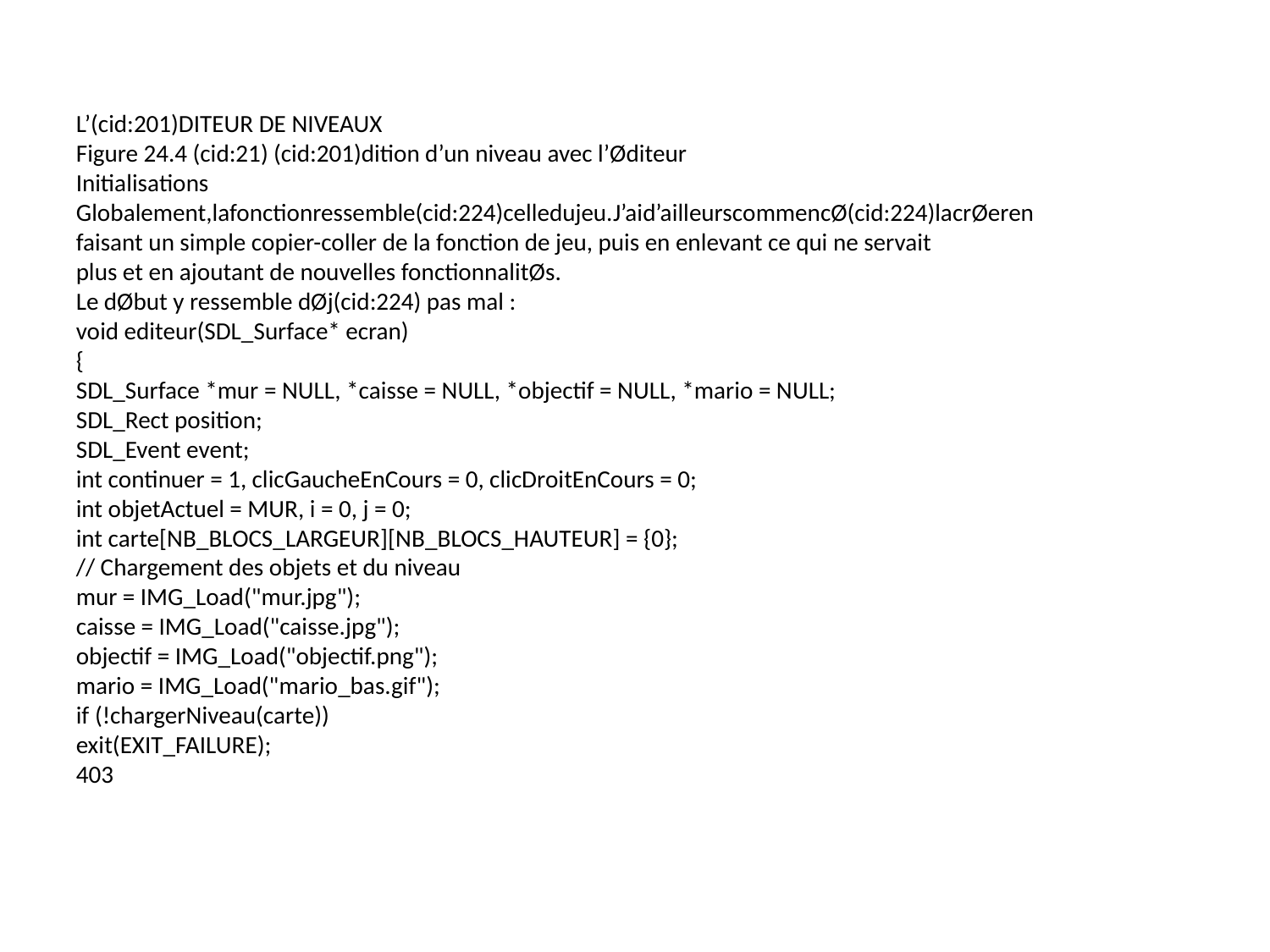

L’(cid:201)DITEUR DE NIVEAUX
Figure 24.4 (cid:21) (cid:201)dition d’un niveau avec l’Øditeur
Initialisations
Globalement,lafonctionressemble(cid:224)celledujeu.J’aid’ailleurscommencØ(cid:224)lacrØeren
faisant un simple copier-coller de la fonction de jeu, puis en enlevant ce qui ne servait
plus et en ajoutant de nouvelles fonctionnalitØs.
Le dØbut y ressemble dØj(cid:224) pas mal :
void editeur(SDL_Surface* ecran)
{
SDL_Surface *mur = NULL, *caisse = NULL, *objectif = NULL, *mario = NULL;
SDL_Rect position;
SDL_Event event;
int continuer = 1, clicGaucheEnCours = 0, clicDroitEnCours = 0;
int objetActuel = MUR, i = 0, j = 0;
int carte[NB_BLOCS_LARGEUR][NB_BLOCS_HAUTEUR] = {0};
// Chargement des objets et du niveau
mur = IMG_Load("mur.jpg");
caisse = IMG_Load("caisse.jpg");
objectif = IMG_Load("objectif.png");
mario = IMG_Load("mario_bas.gif");
if (!chargerNiveau(carte))
exit(EXIT_FAILURE);
403